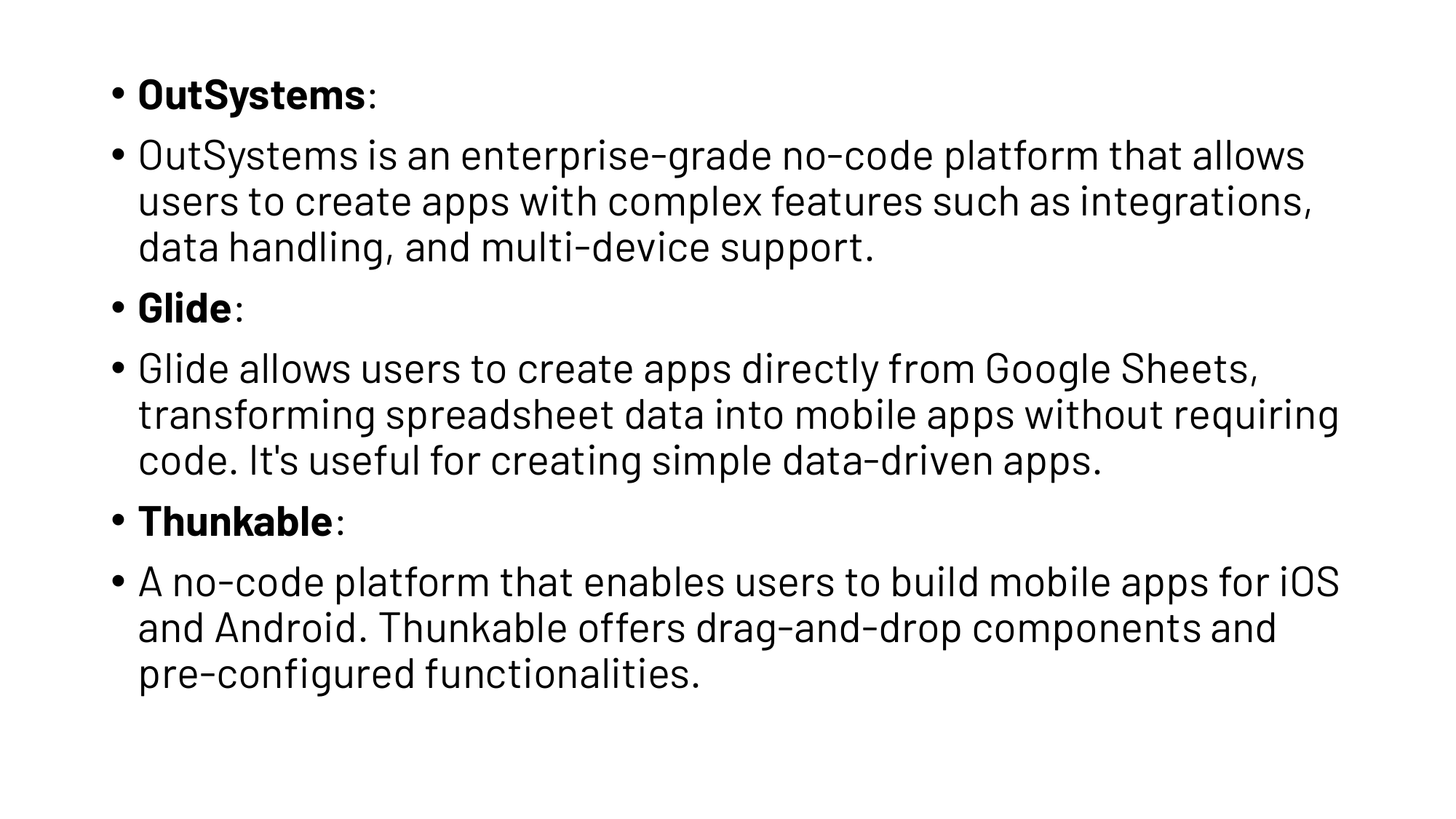

#
OutSystems:
OutSystems is an enterprise-grade no-code platform that allows users to create apps with complex features such as integrations, data handling, and multi-device support.
Glide:
Glide allows users to create apps directly from Google Sheets, transforming spreadsheet data into mobile apps without requiring code. It's useful for creating simple data-driven apps.
Thunkable:
A no-code platform that enables users to build mobile apps for iOS and Android. Thunkable offers drag-and-drop components and pre-configured functionalities.